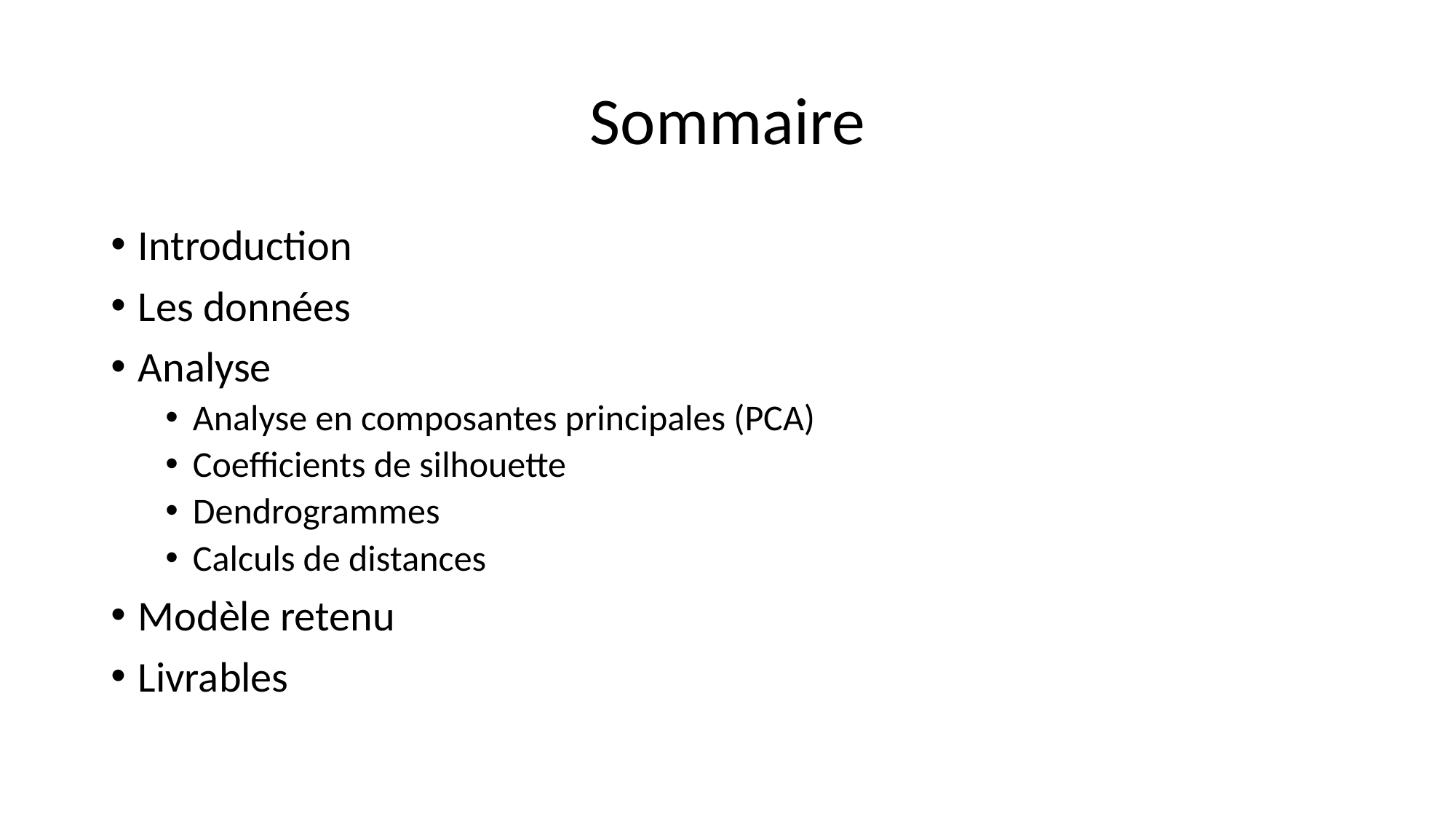

# Sommaire
Introduction
Les données
Analyse
Analyse en composantes principales (PCA)
Coefficients de silhouette
Dendrogrammes
Calculs de distances
Modèle retenu
Livrables